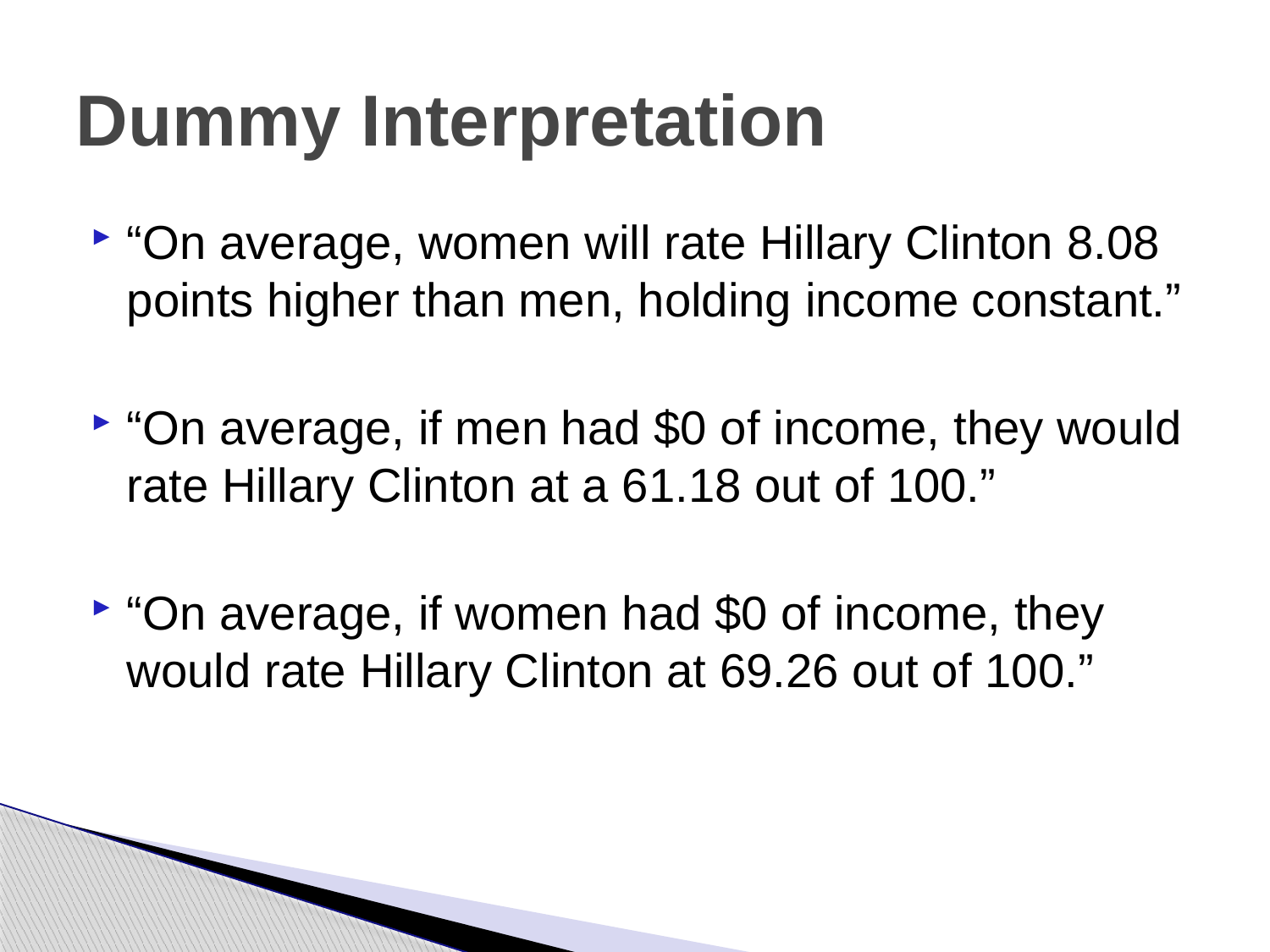

# Dummy Interpretation
“On average, women will rate Hillary Clinton 8.08 points higher than men, holding income constant.”

“On average, if men had $0 of income, they would rate Hillary Clinton at a 61.18 out of 100.”

“On average, if women had $0 of income, they would rate Hillary Clinton at 69.26 out of 100.”